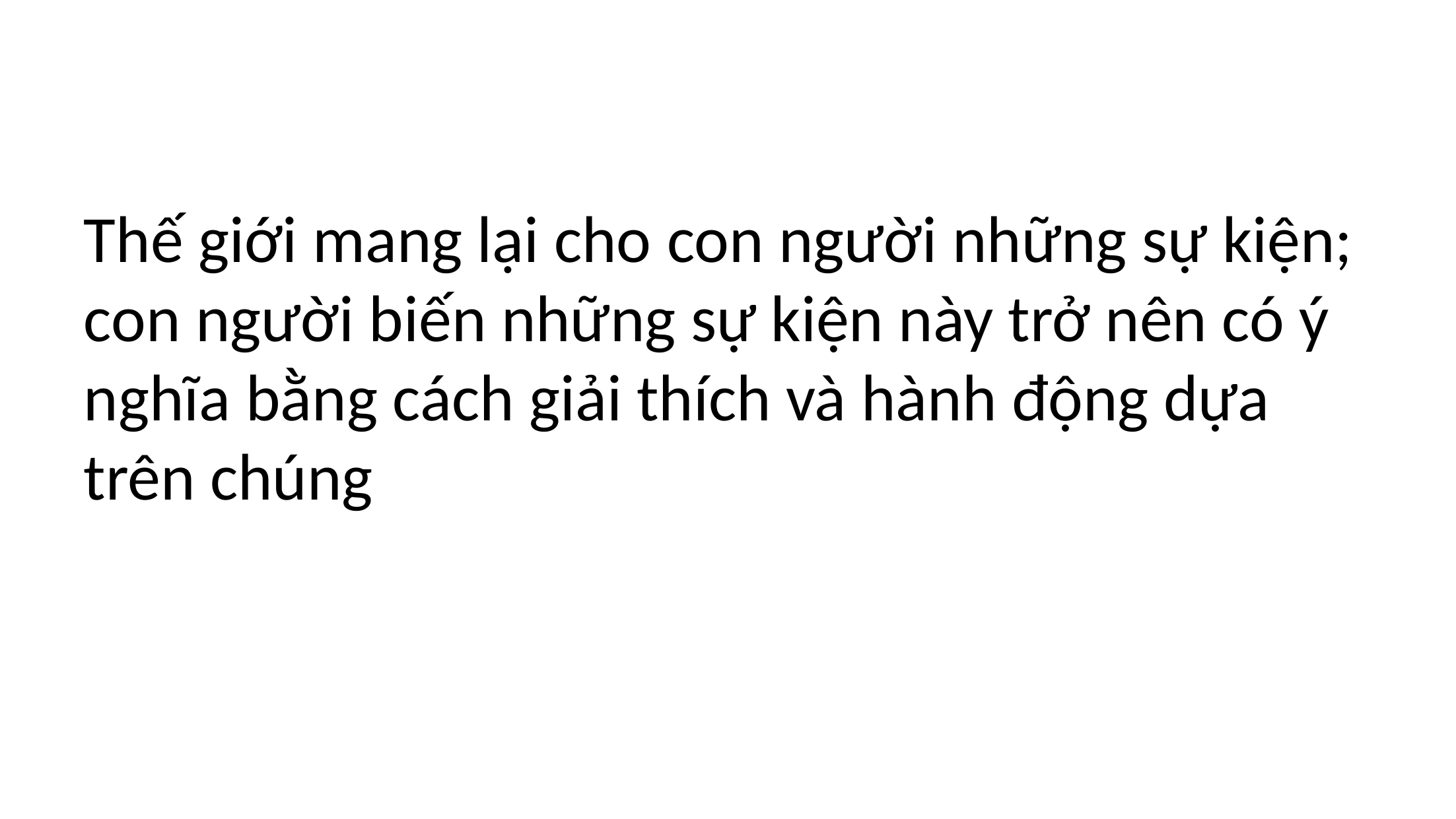

#
Thế giới mang lại cho con người những sự kiện; con người biến những sự kiện này trở nên có ý nghĩa bằng cách giải thích và hành động dựa trên chúng